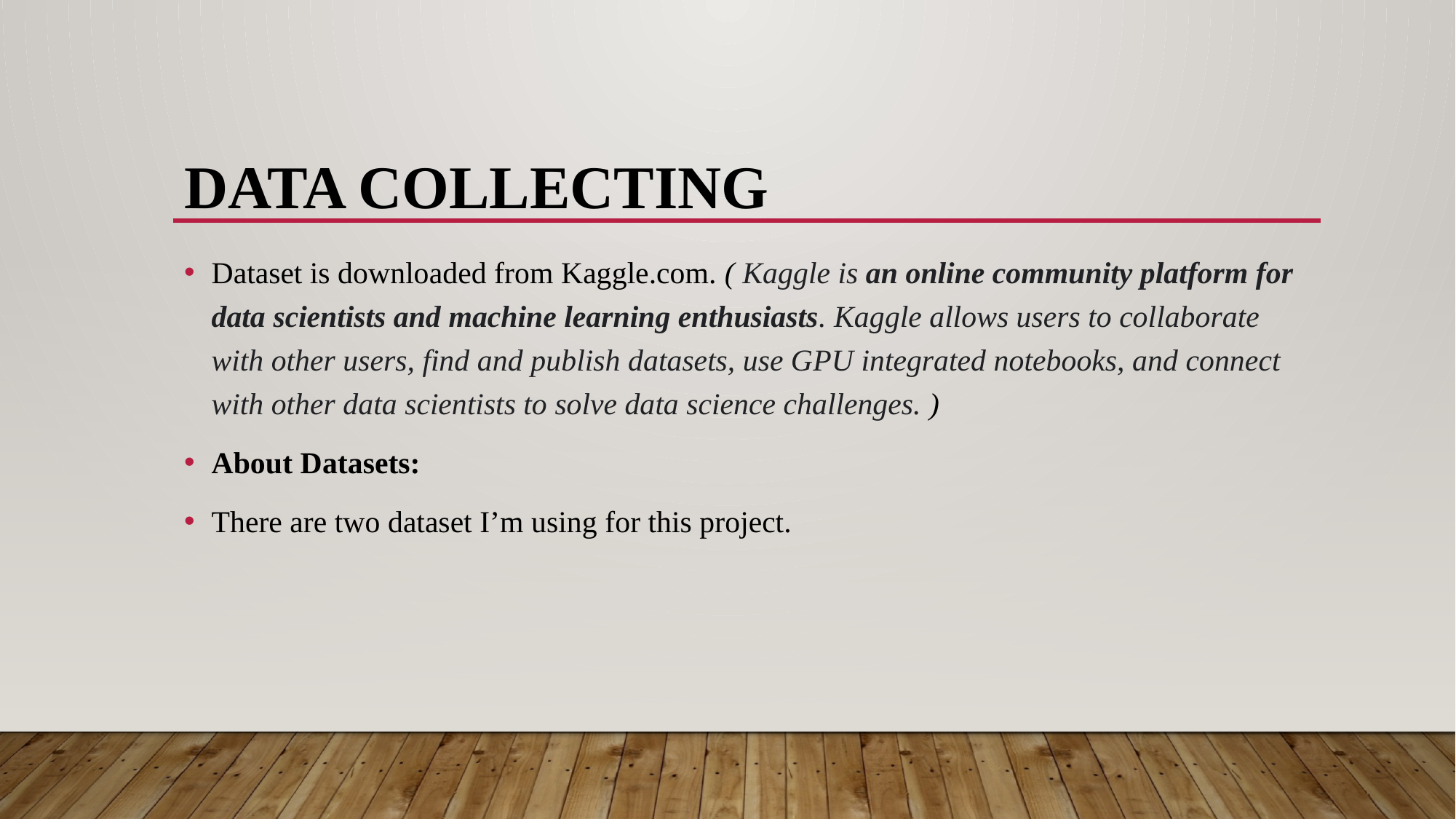

# Data collecting
Dataset is downloaded from Kaggle.com. ( Kaggle is an online community platform for data scientists and machine learning enthusiasts. Kaggle allows users to collaborate with other users, find and publish datasets, use GPU integrated notebooks, and connect with other data scientists to solve data science challenges. )
About Datasets:
There are two dataset I’m using for this project.